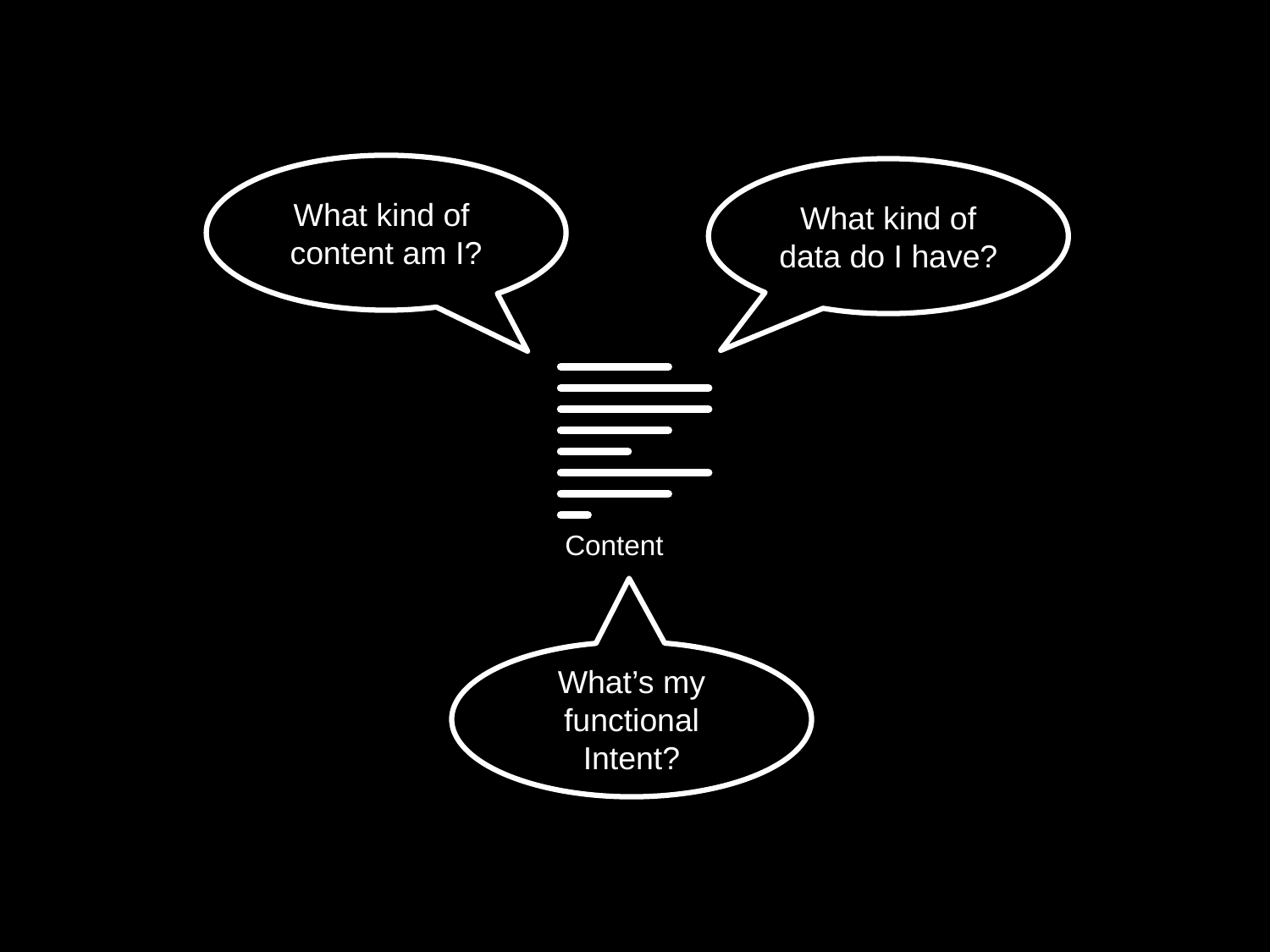

What kind of
content am I?
What kind of
data do I have?
Content
What’s my
functional
Intent?